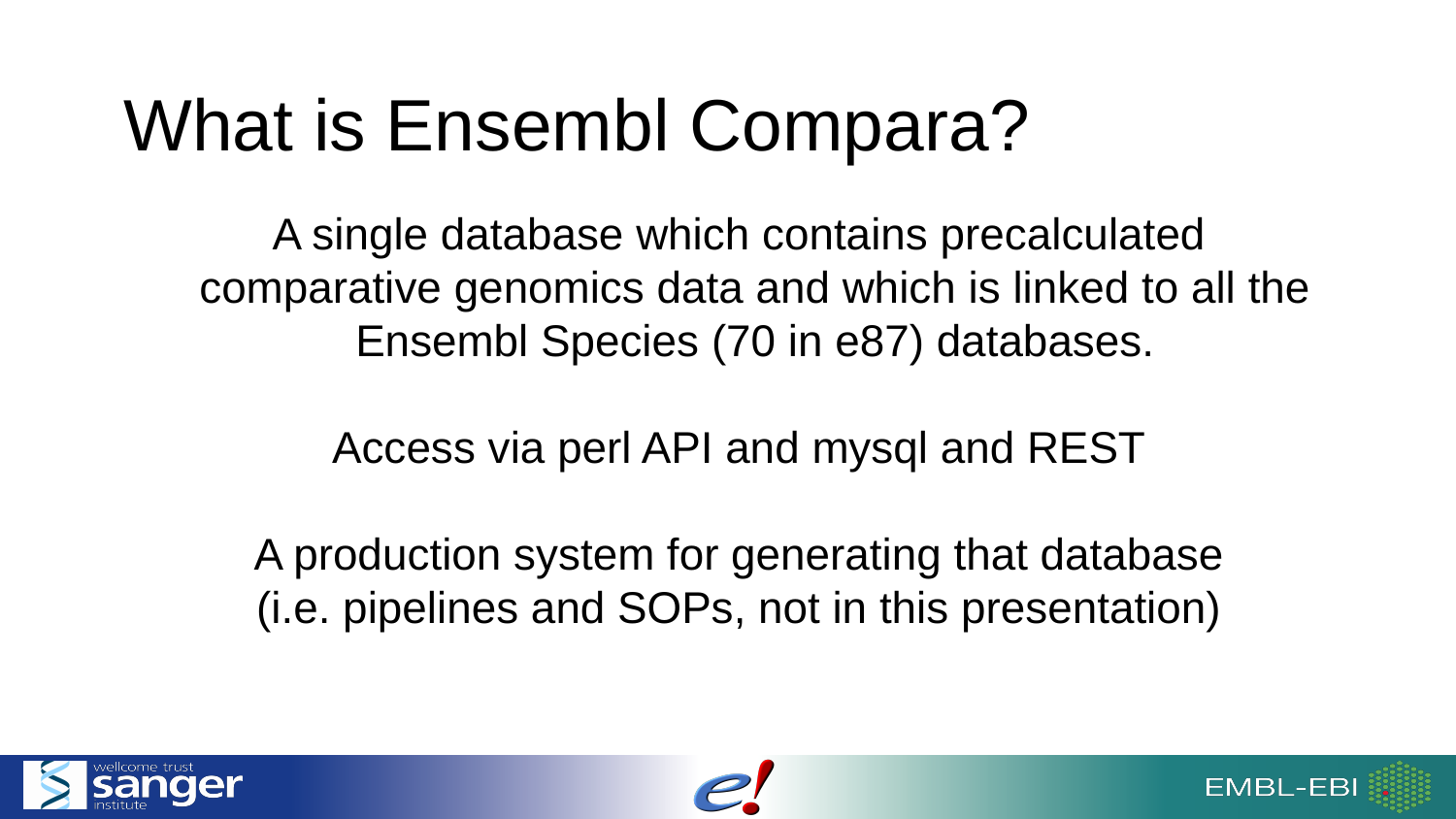

# What is Ensembl Compara?
A single database which contains precalculated comparative genomics data and which is linked to all the Ensembl Species (70 in e87) databases.

Access via perl API and mysql and REST

A production system for generating that database
(i.e. pipelines and SOPs, not in this presentation)